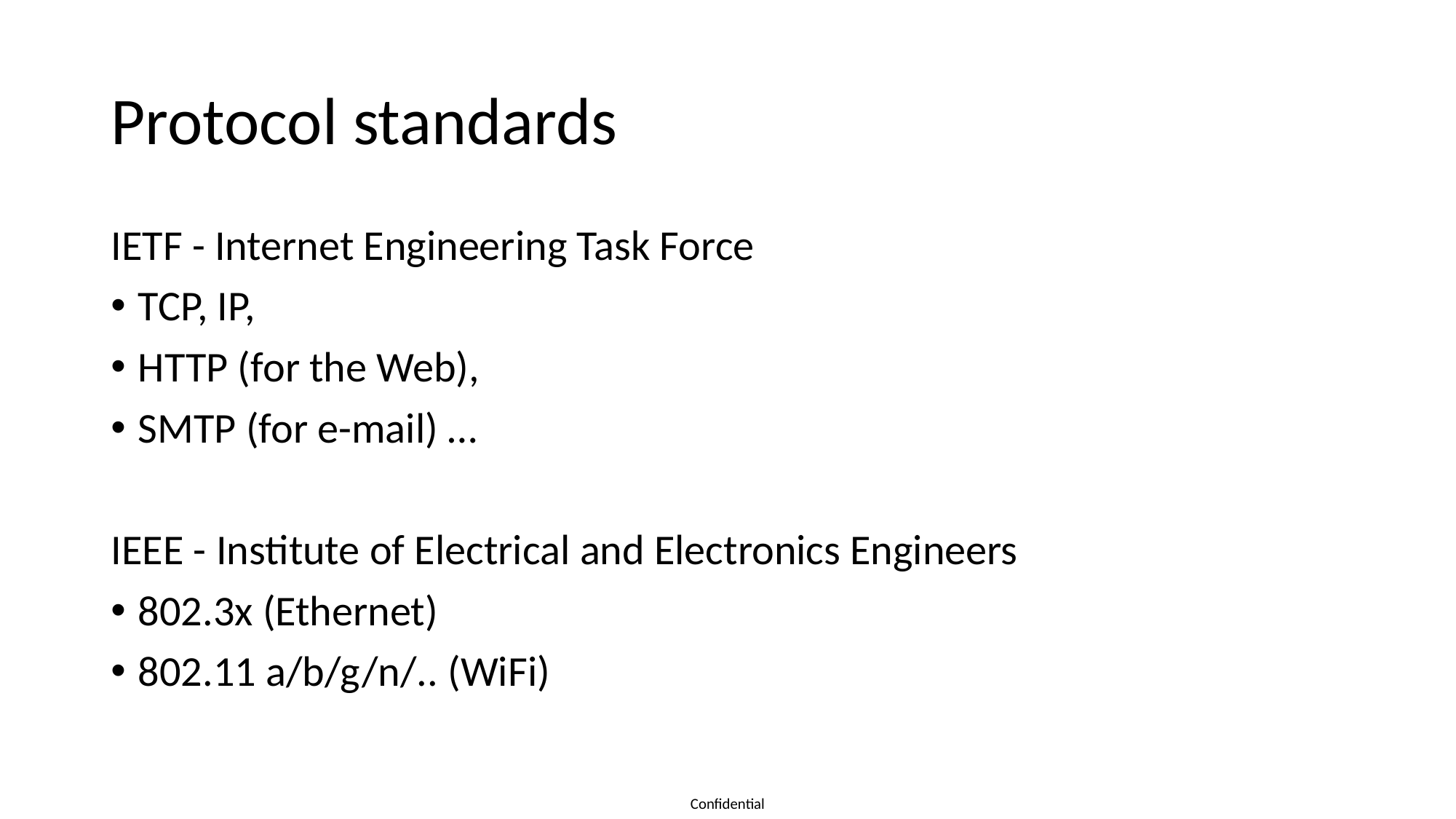

# Protocol standards
IETF - Internet Engineering Task Force
TCP, IP,
HTTP (for the Web),
SMTP (for e-mail) …

IEEE - Institute of Electrical and Electronics Engineers
802.3x (Ethernet)
802.11 a/b/g/n/.. (WiFi)